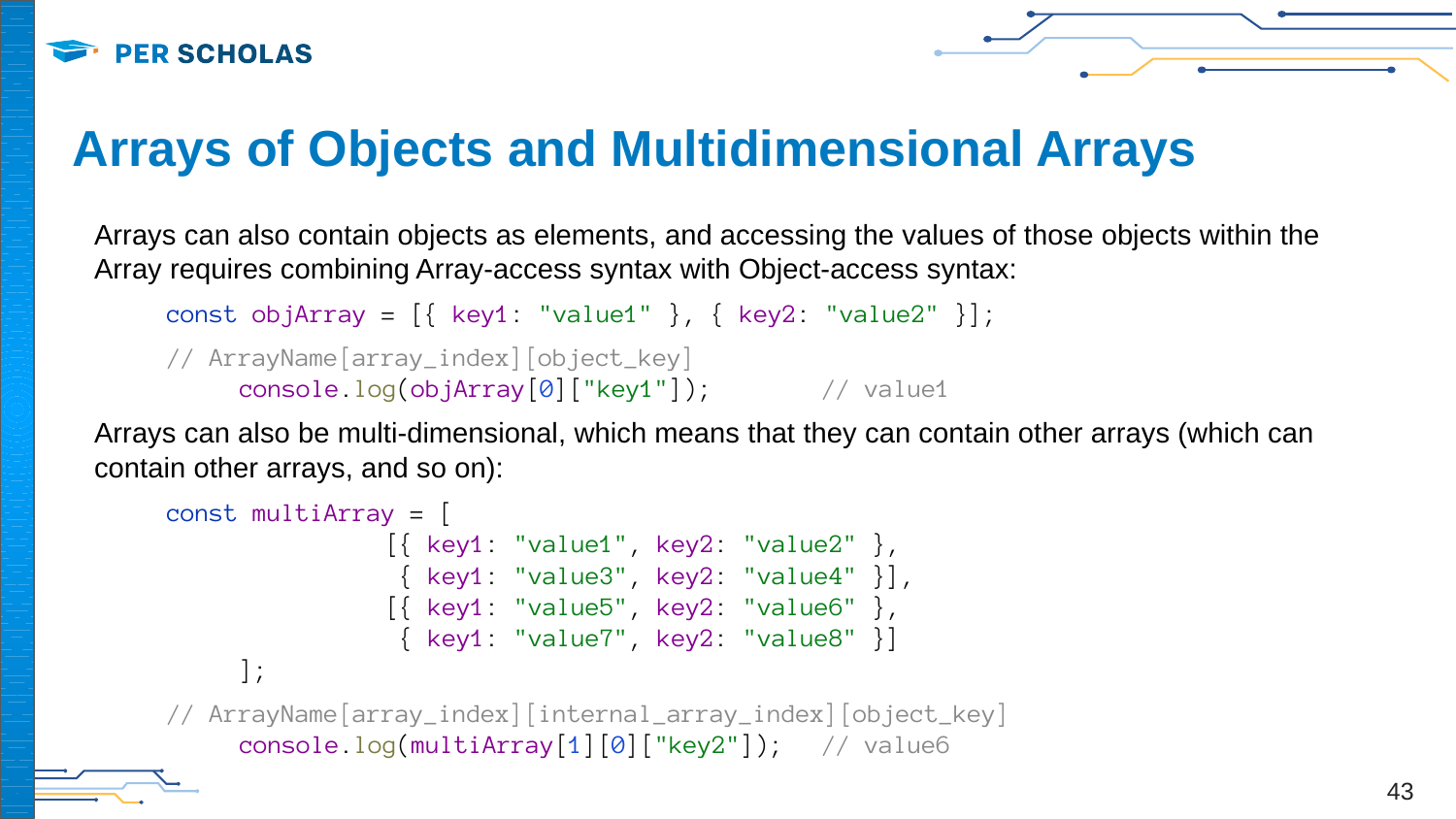

# Arrays of Objects and Multidimensional Arrays
Arrays can also contain objects as elements, and accessing the values of those objects within the Array requires combining Array-access syntax with Object-access syntax:
const objArray = [{ key1: "value1" }, { key2: "value2" }];
// ArrayName[array_index][object_key]
	console.log(objArray[0]["key1"]);	// value1
Arrays can also be multi-dimensional, which means that they can contain other arrays (which can contain other arrays, and so on):
const multiArray = [
		[{ key1: "value1", key2: "value2" },
		 { key1: "value3", key2: "value4" }],
		[{ key1: "value5", key2: "value6" },
		 { key1: "value7", key2: "value8" }]
	];
// ArrayName[array_index][internal_array_index][object_key]
	console.log(multiArray[1][0]["key2"]);	// value6
43